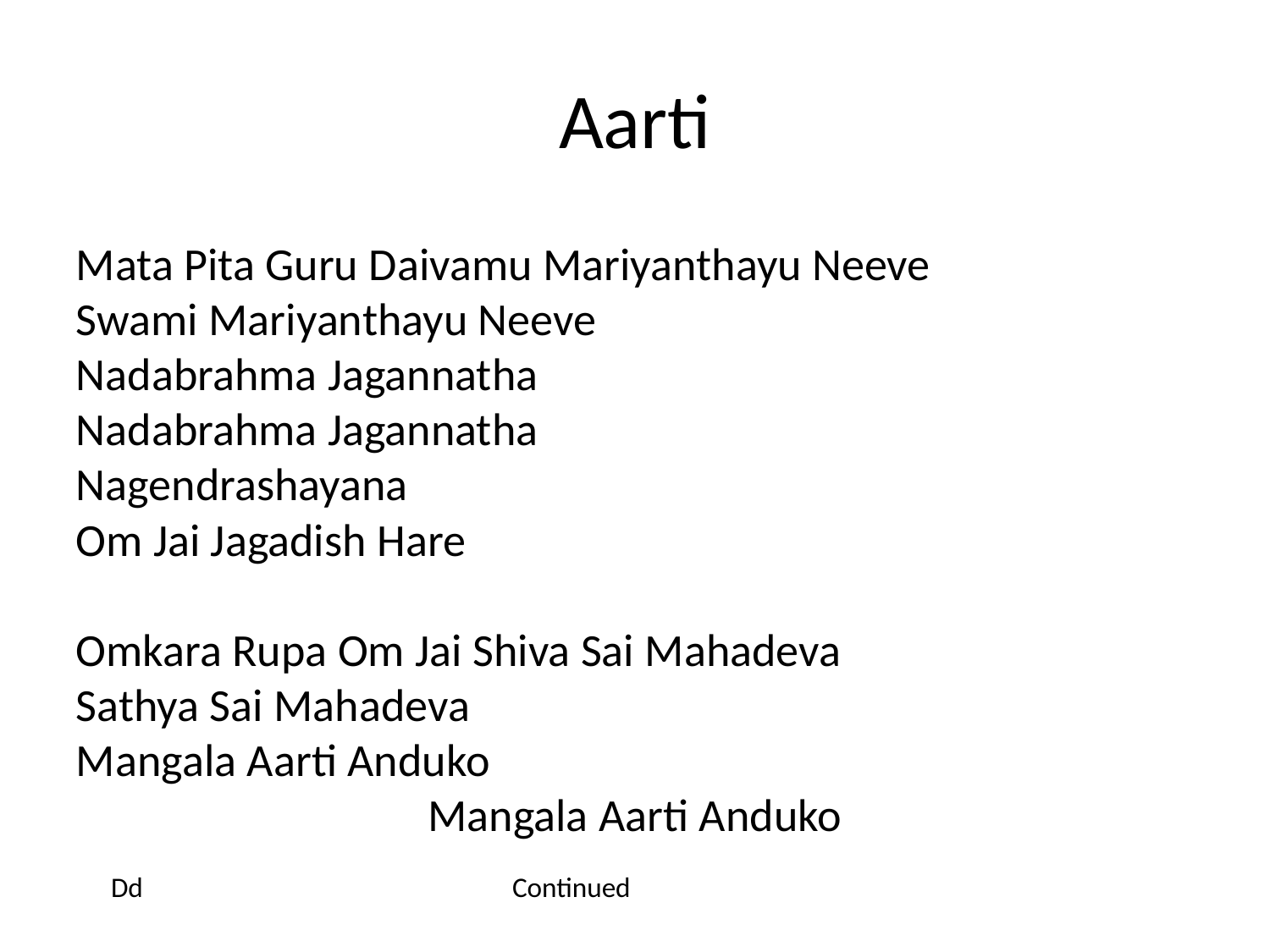

# Aarti

Mata Pita Guru Daivamu Mariyanthayu Neeve
Swami Mariyanthayu Neeve
Nadabrahma Jagannatha
Nadabrahma Jagannatha
Nagendrashayana
Om Jai Jagadish Hare

Omkara Rupa Om Jai Shiva Sai Mahadeva
Sathya Sai Mahadeva
Mangala Aarti Anduko
Mangala Aarti Anduko

Dd

Continued